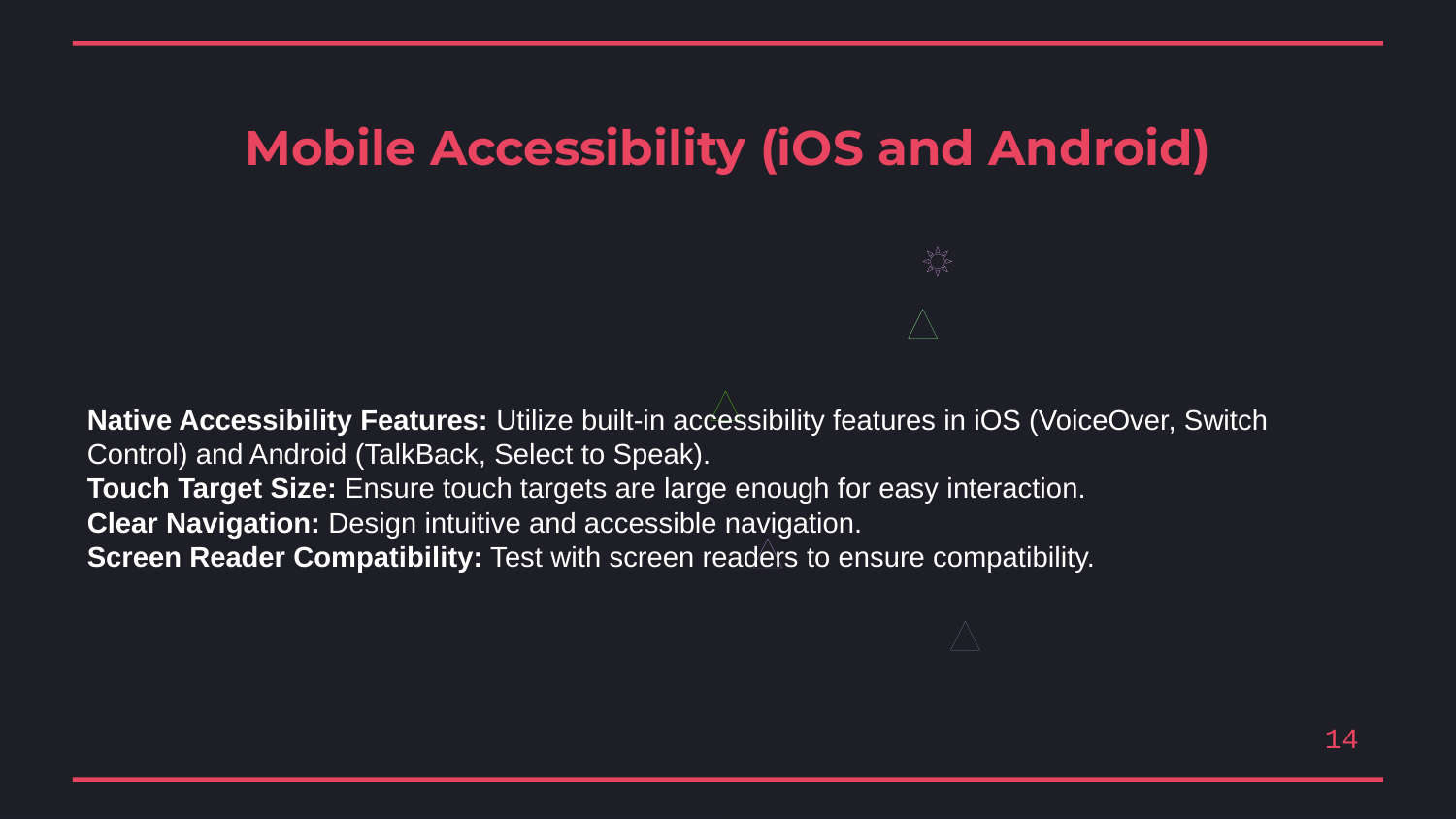

Mobile Accessibility (iOS and Android)

Native Accessibility Features: Utilize built-in accessibility features in iOS (VoiceOver, Switch Control) and Android (TalkBack, Select to Speak).
Touch Target Size: Ensure touch targets are large enough for easy interaction.
Clear Navigation: Design intuitive and accessible navigation.
Screen Reader Compatibility: Test with screen readers to ensure compatibility.

14